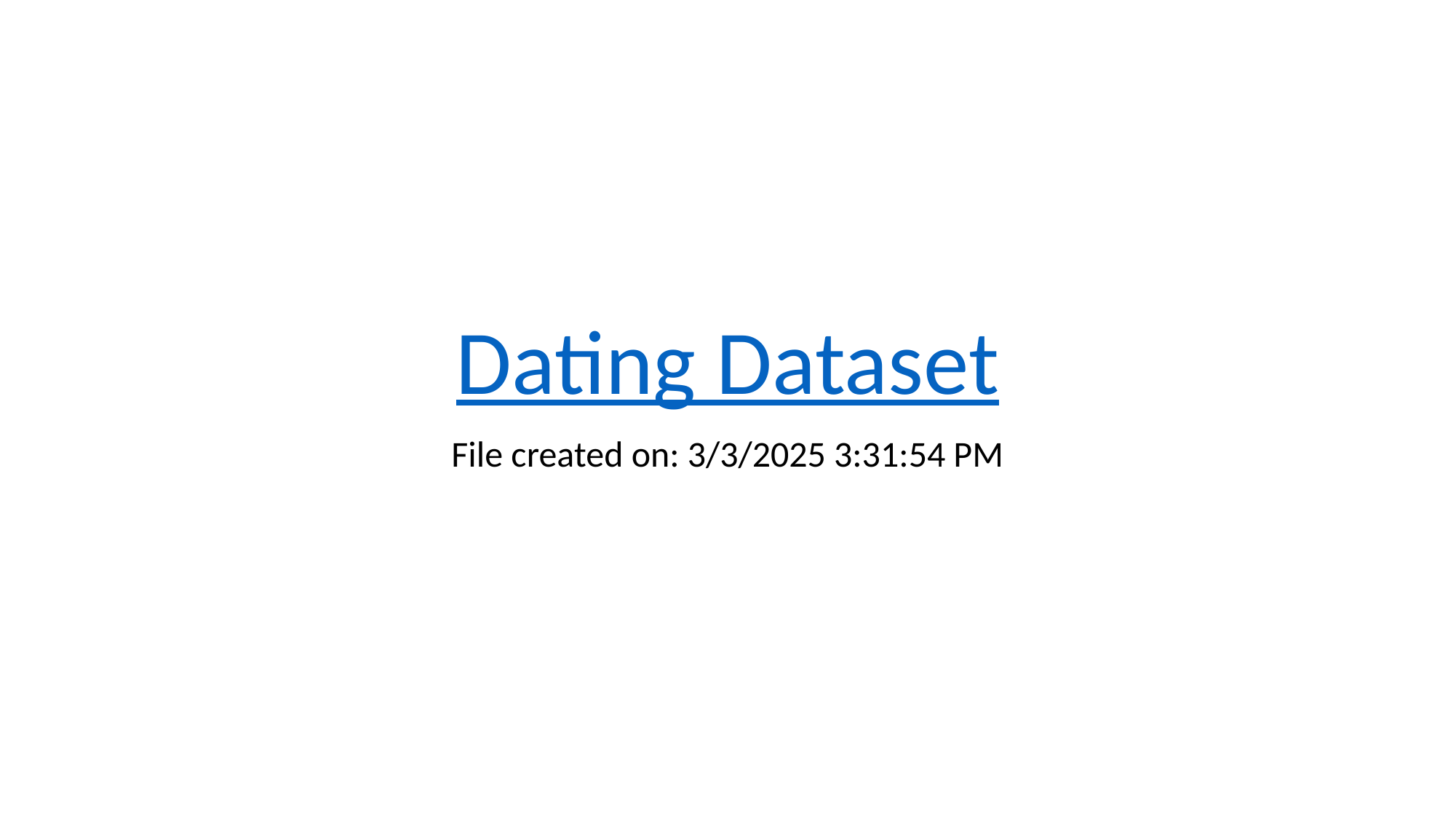

# Dating Dataset
File created on: 3/3/2025 3:31:54 PM